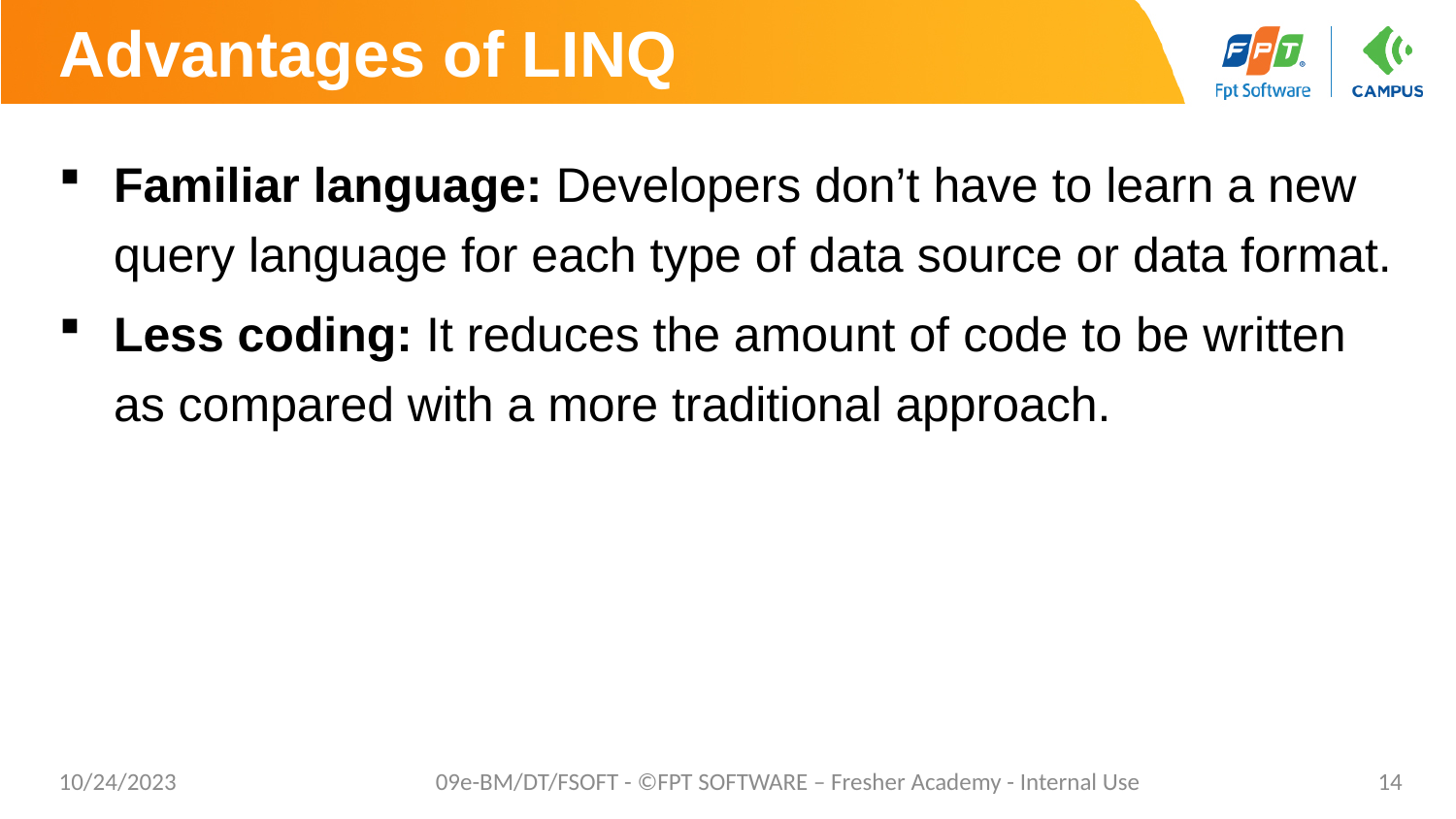

# Advantages of LINQ
Familiar language: Developers don’t have to learn a new query language for each type of data source or data format.
Less coding: It reduces the amount of code to be written as compared with a more traditional approach.
10/24/2023
09e-BM/DT/FSOFT - ©FPT SOFTWARE – Fresher Academy - Internal Use
14